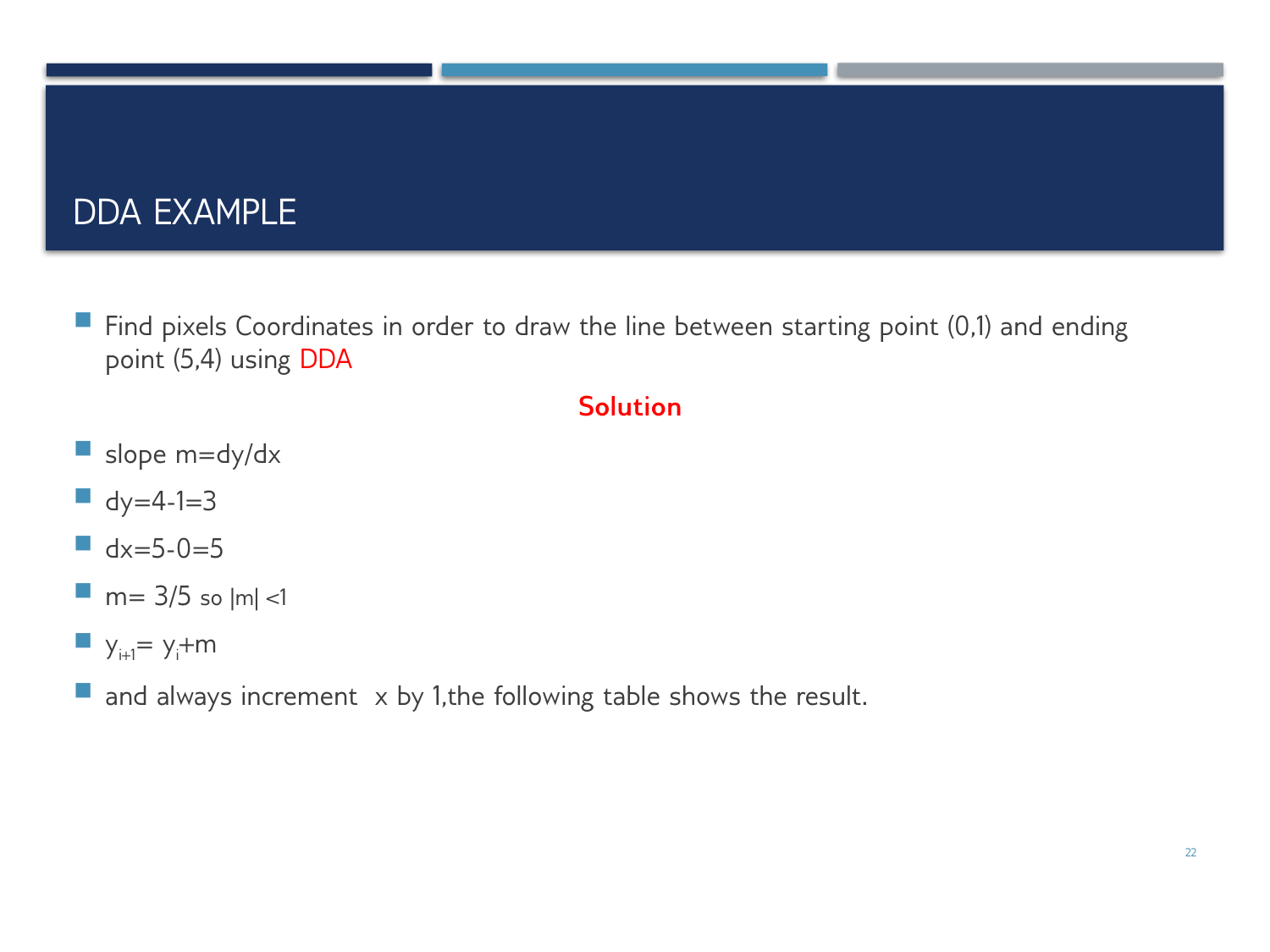

# Dda example
Find pixels Coordinates in order to draw the line between starting point (0,1) and ending point (5,4) using DDA
Solution
slope m=dy/dx
dy=4-1=3
dx=5-0=5
m= 3/5 so |m| <1
yi+1= yi+m
and always increment  x by 1,the following table shows the result.

22